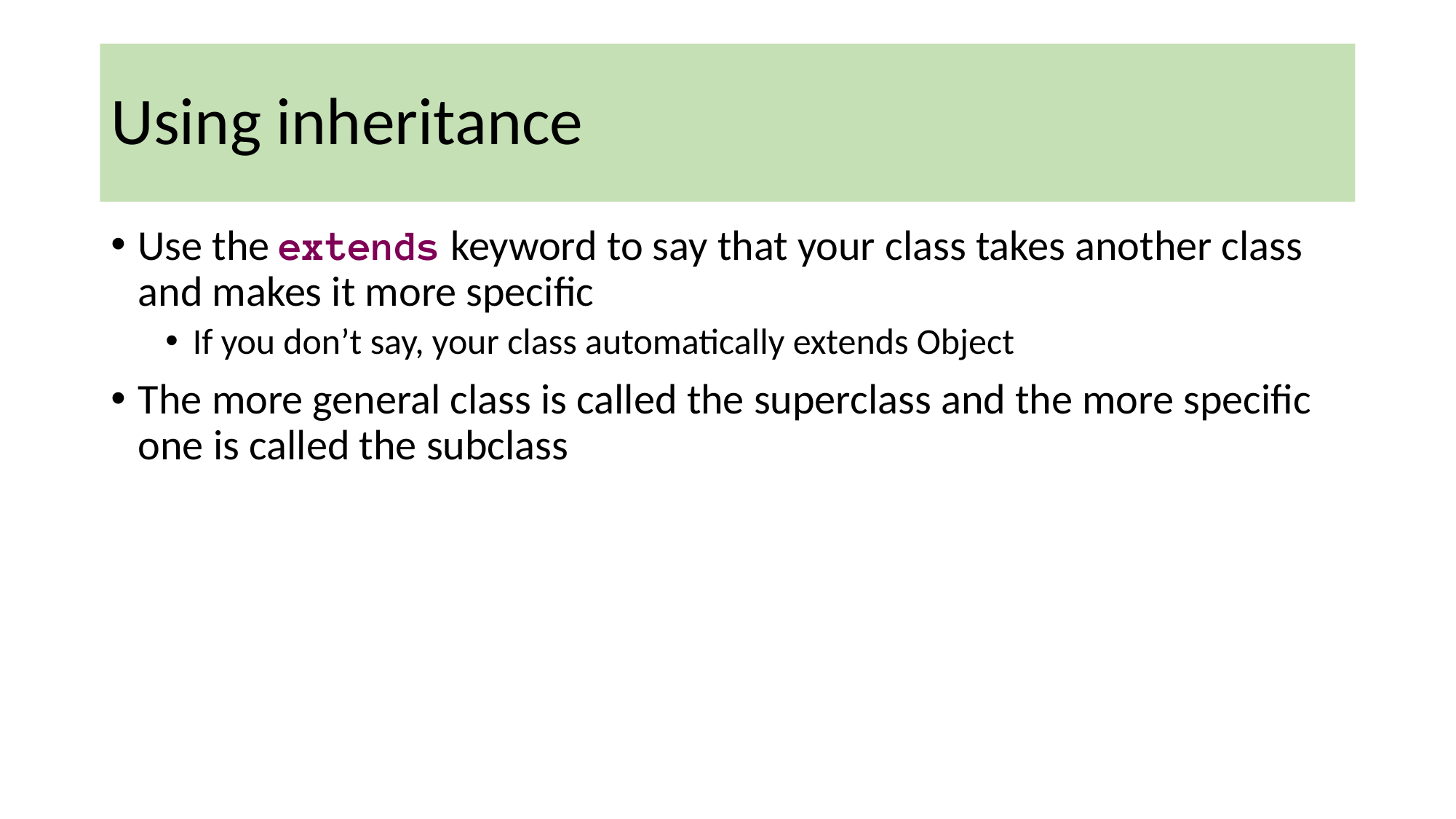

Using inheritance
Use the extends keyword to say that your class takes another class and makes it more specific
If you don’t say, your class automatically extends Object
The more general class is called the superclass and the more specific one is called the subclass